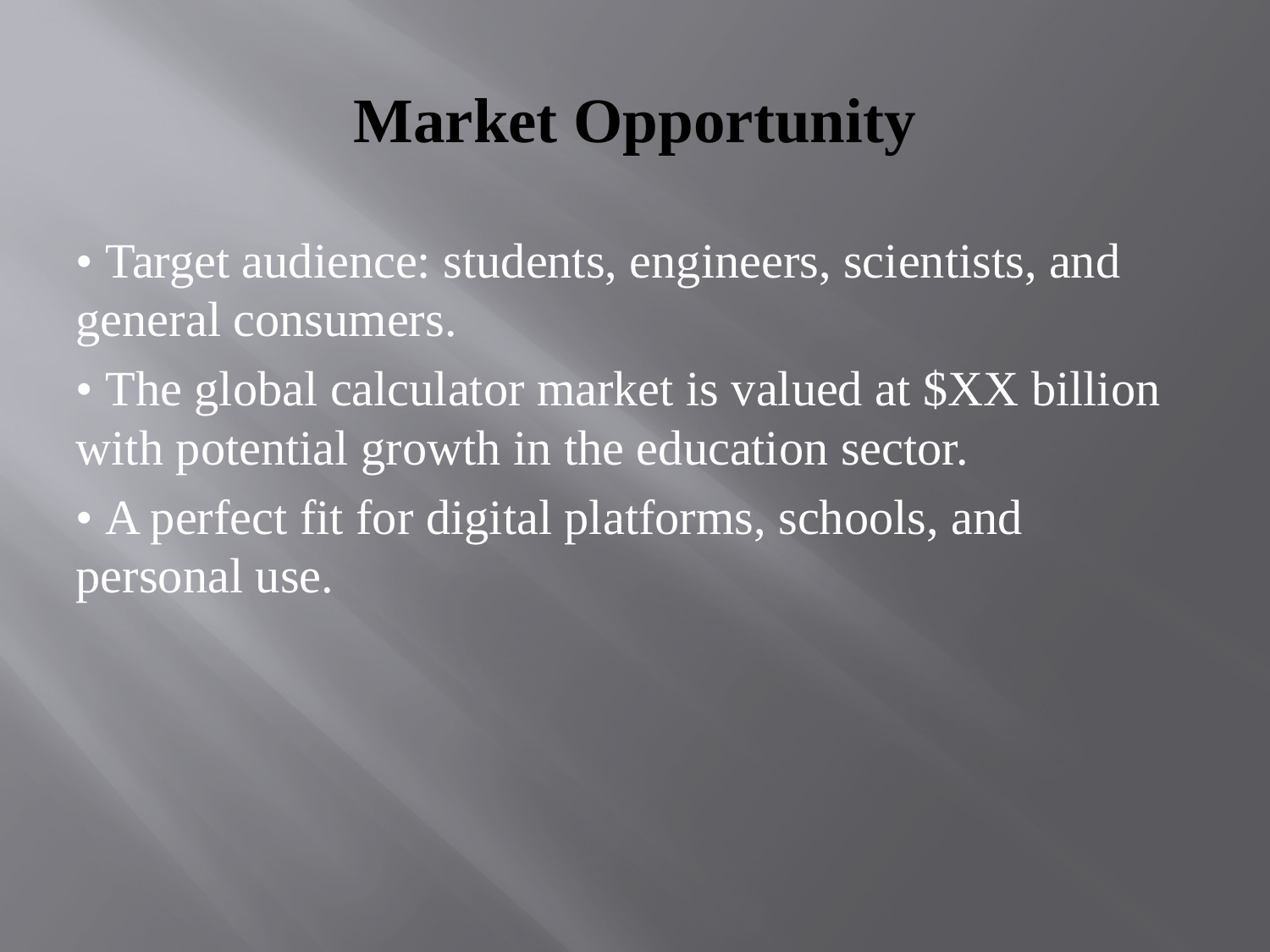

# Market Opportunity
• Target audience: students, engineers, scientists, and general consumers.
• The global calculator market is valued at $XX billion with potential growth in the education sector.
• A perfect fit for digital platforms, schools, and personal use.